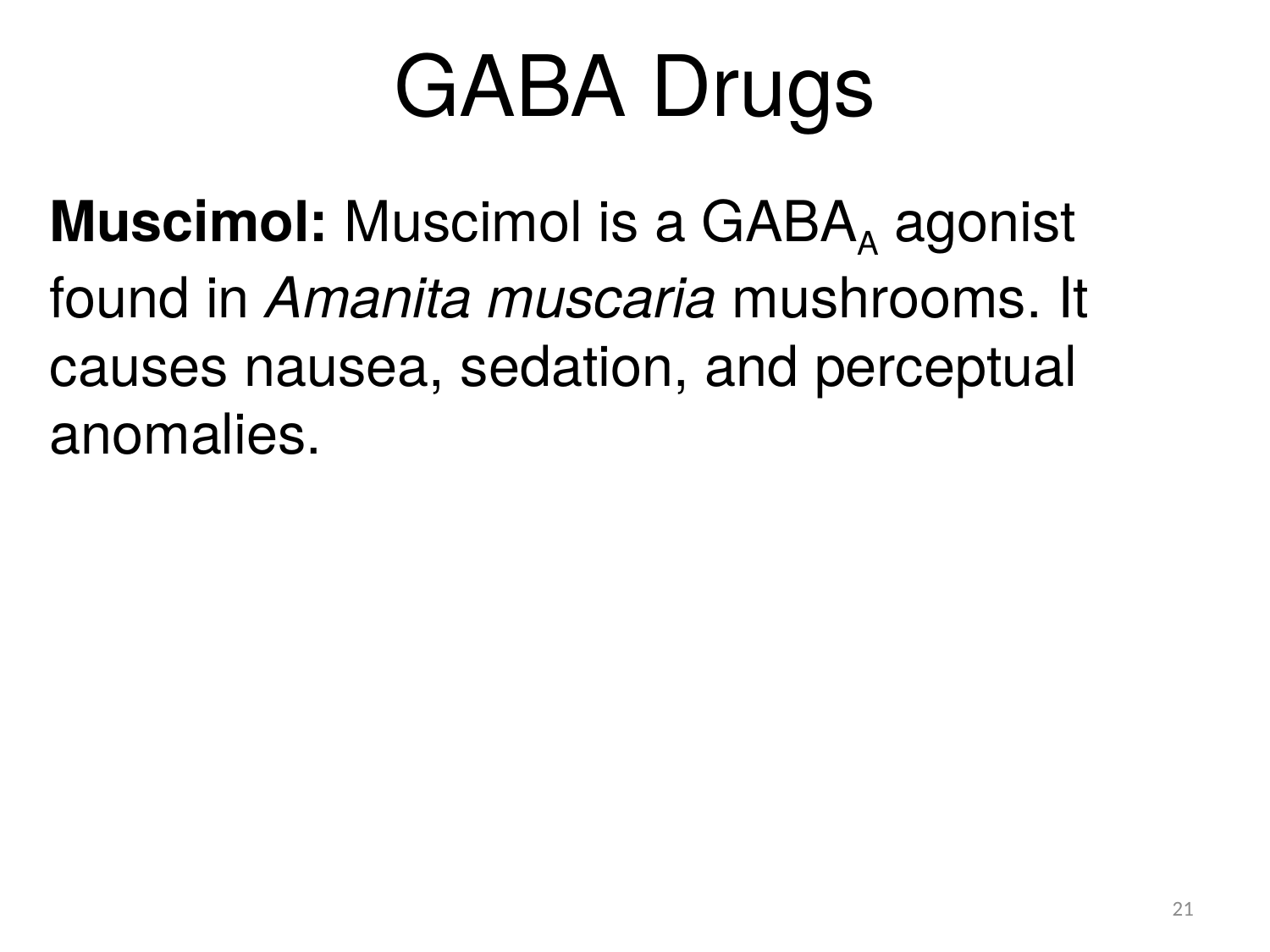

GABA Drugs
Muscimol: Muscimol is a GABAA agonist found in Amanita muscaria mushrooms. It causes nausea, sedation, and perceptual anomalies.
21